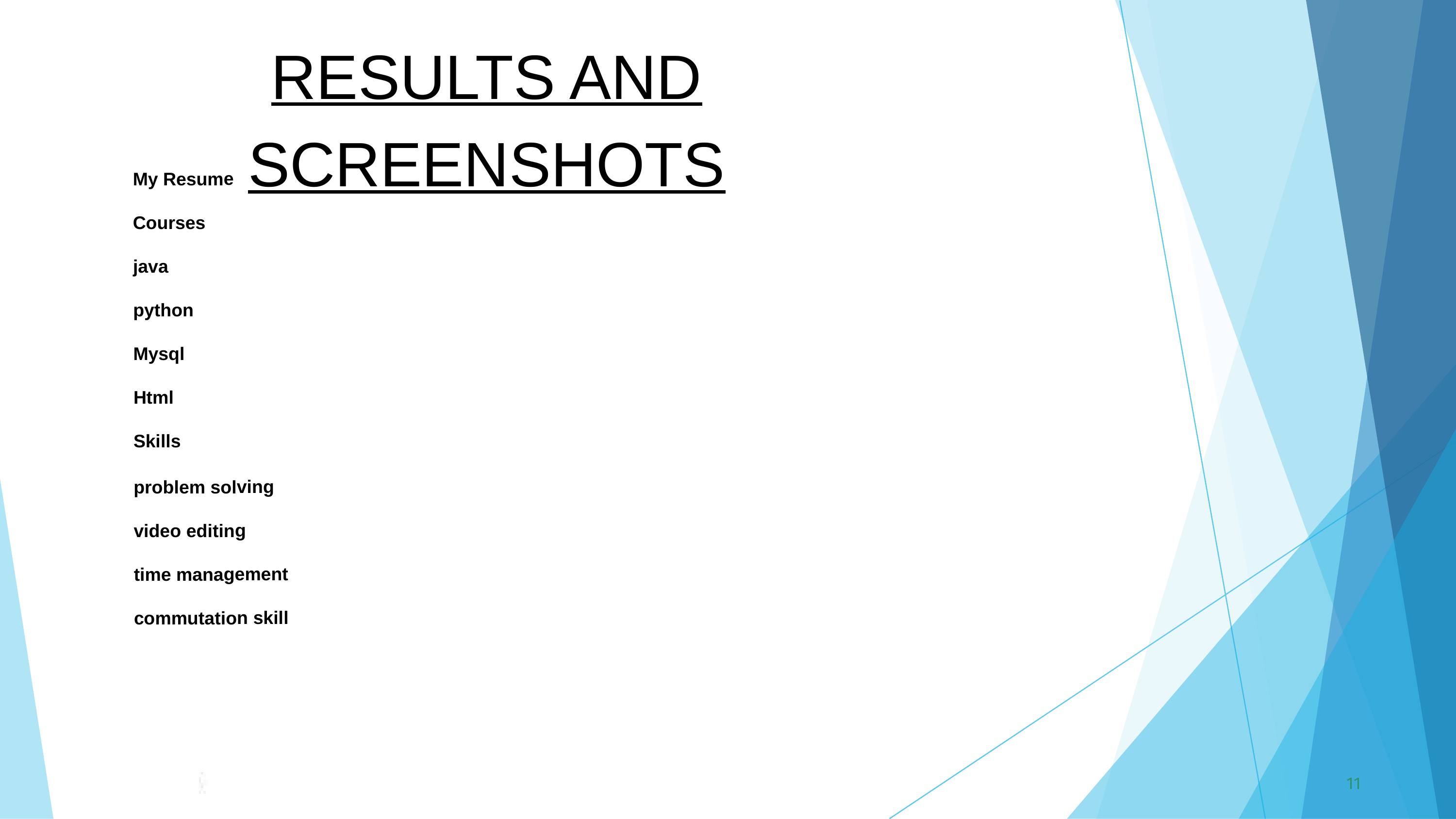

RESULTS AND SCREENSHOTS
My Resume

Courses

java

python

Mysql

Html

Skills

problem solving

video editing

time management

commutation skill

11